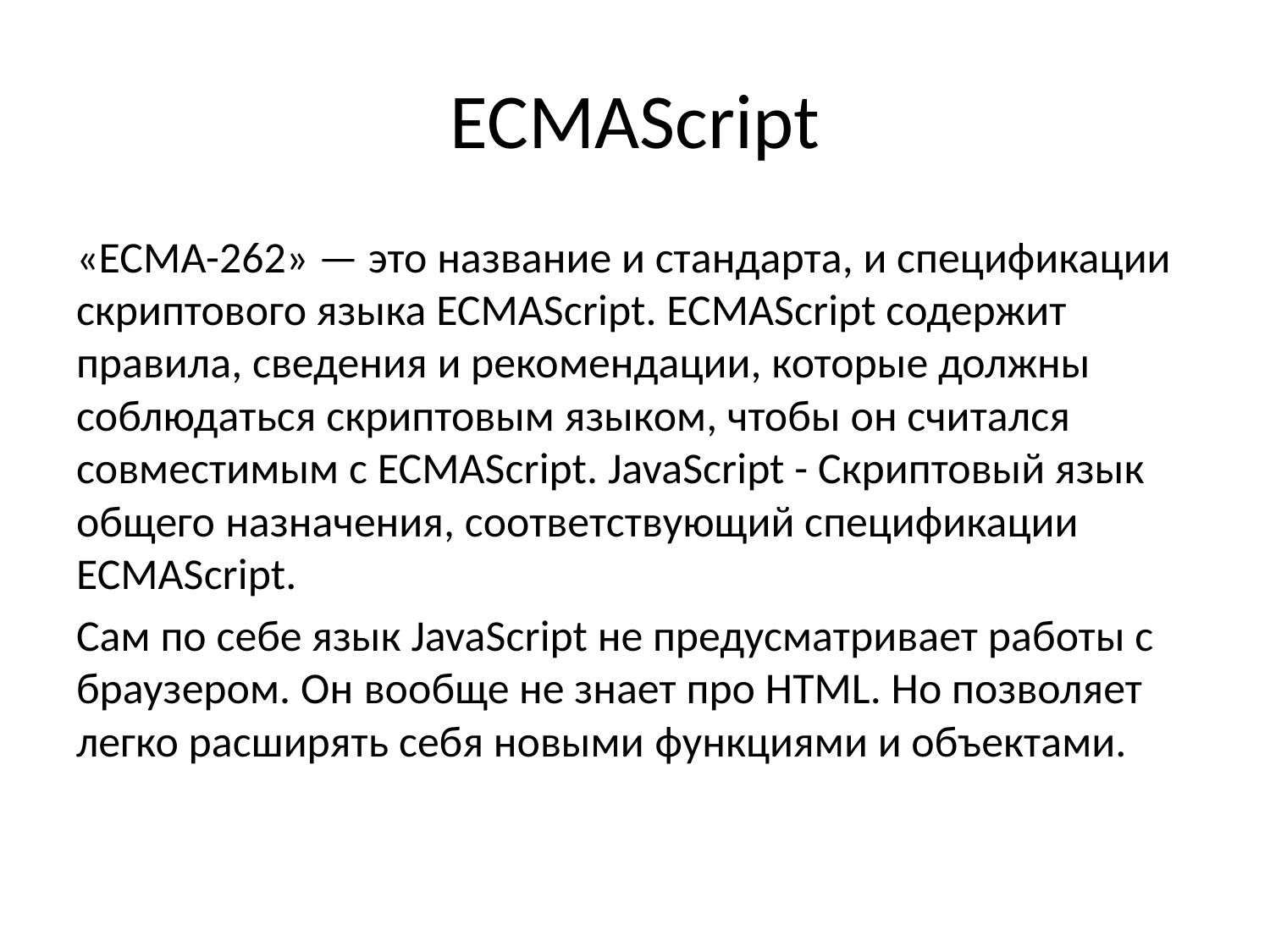

# ECMAScript
«ECMA-262» — это название и стандарта, и спецификации скриптового языка ECMAScript. ECMAScript содержит правила, сведения и рекомендации, которые должны соблюдаться скриптовым языком, чтобы он считался совместимым с ECMAScript. JavaScript - Скриптовый язык общего назначения, соответствующий спецификации ECMAScript.
Сам по себе язык JavaScript не предусматривает работы с браузером. Он вообще не знает про HTML. Но позволяет легко расширять себя новыми функциями и объектами.